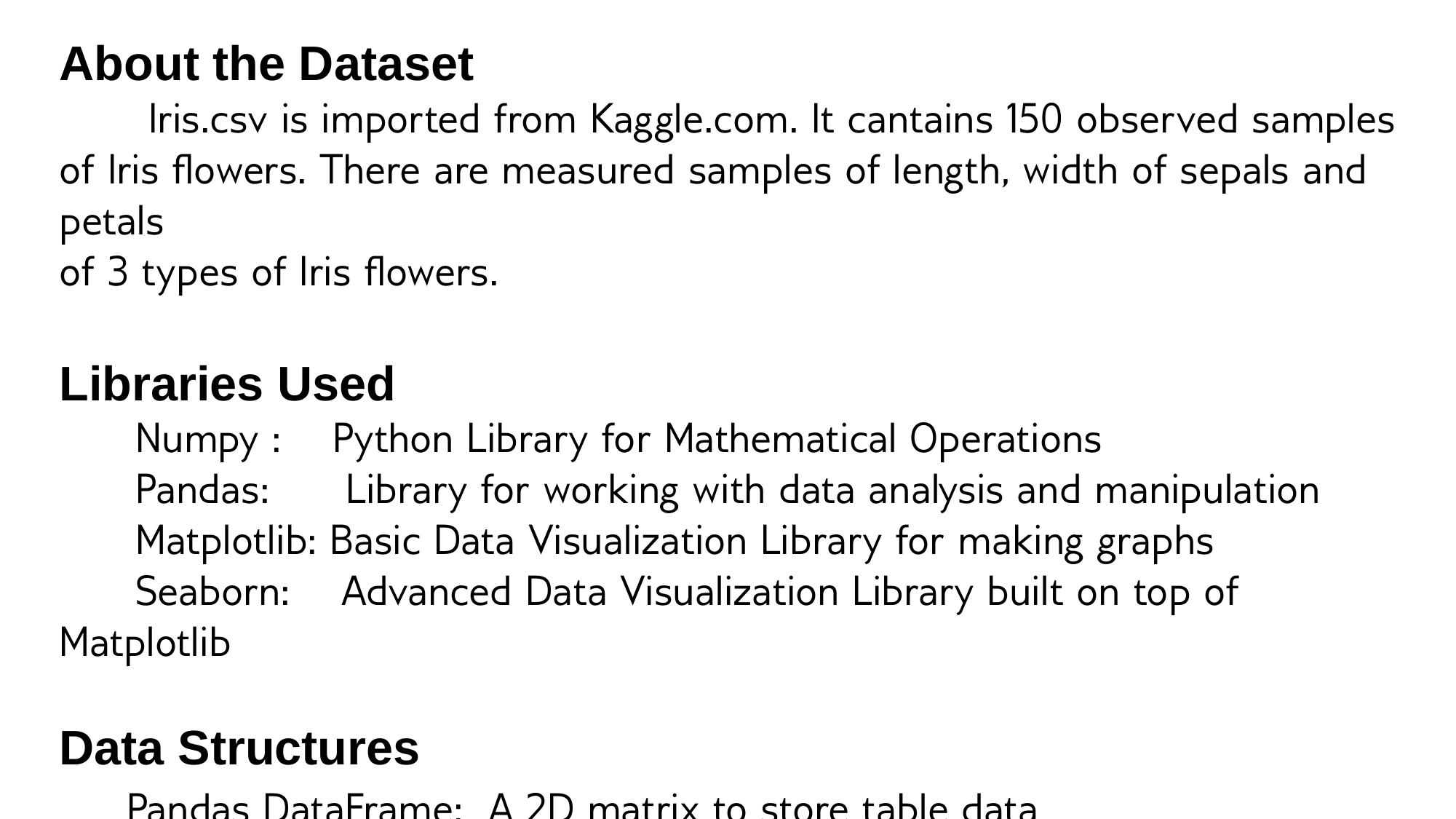

About the Dataset
       Iris.csv is imported from Kaggle.com. It cantains 150 observed samples of Iris flowers. There are measured samples of length, width of sepals and petals
of 3 types of Iris flowers.

Libraries Used
      Numpy :    Python Library for Mathematical Operations
      Pandas:      Library for working with data analysis and manipulation
      Matplotlib: Basic Data Visualization Library for making graphs
      Seaborn:    Advanced Data Visualization Library built on top of Matplotlib

Data Structures
     Pandas DataFrame:  A 2D matrix to store table data
      Arrays and Lists:  1D arrays and lists for storing individual column data